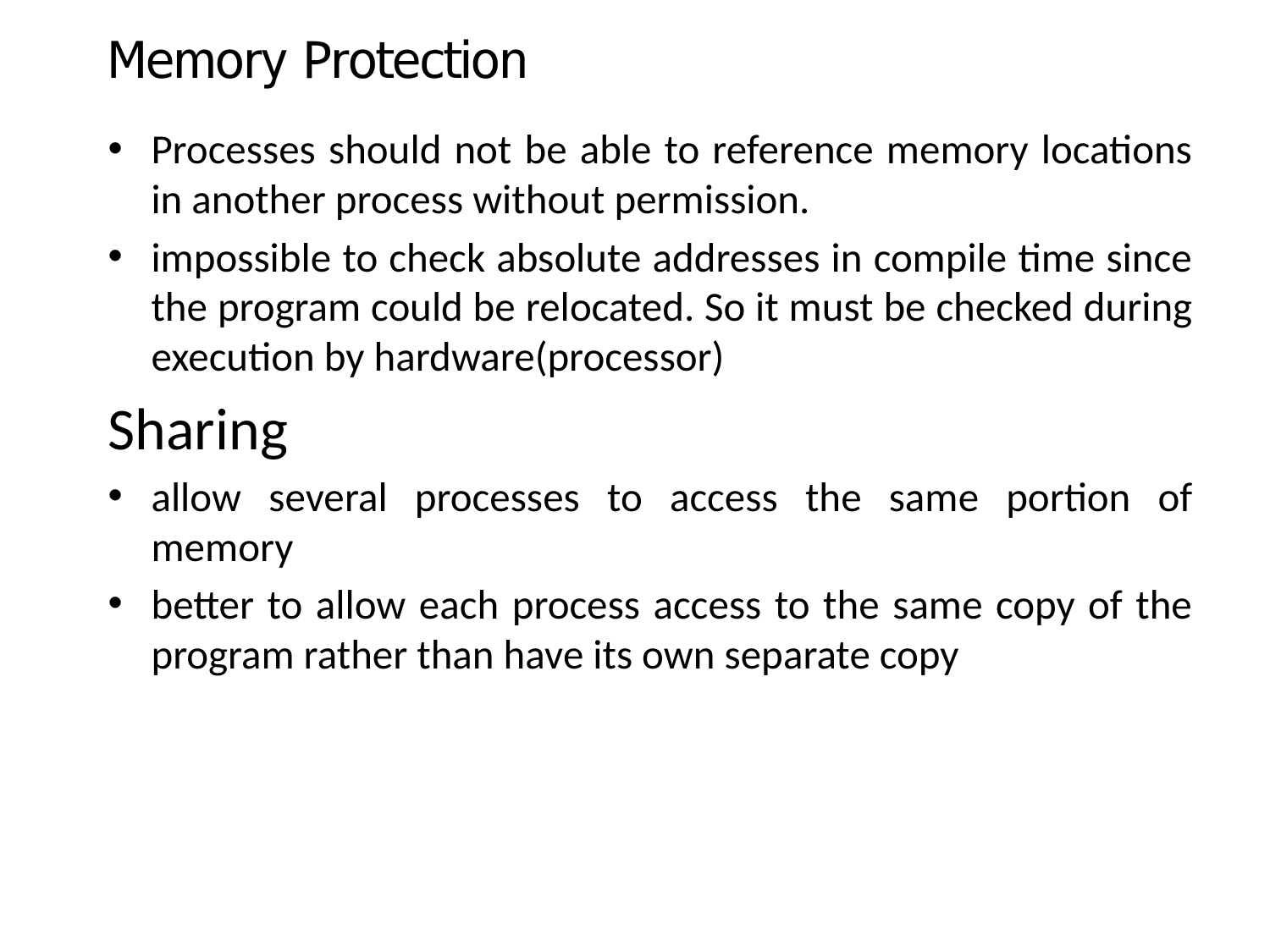

# Memory Protection
Processes should not be able to reference memory locations in another process without permission.
impossible to check absolute addresses in compile time since the program could be relocated. So it must be checked during execution by hardware(processor)
Sharing
allow several processes to access the same portion of memory
better to allow each process access to the same copy of the program rather than have its own separate copy